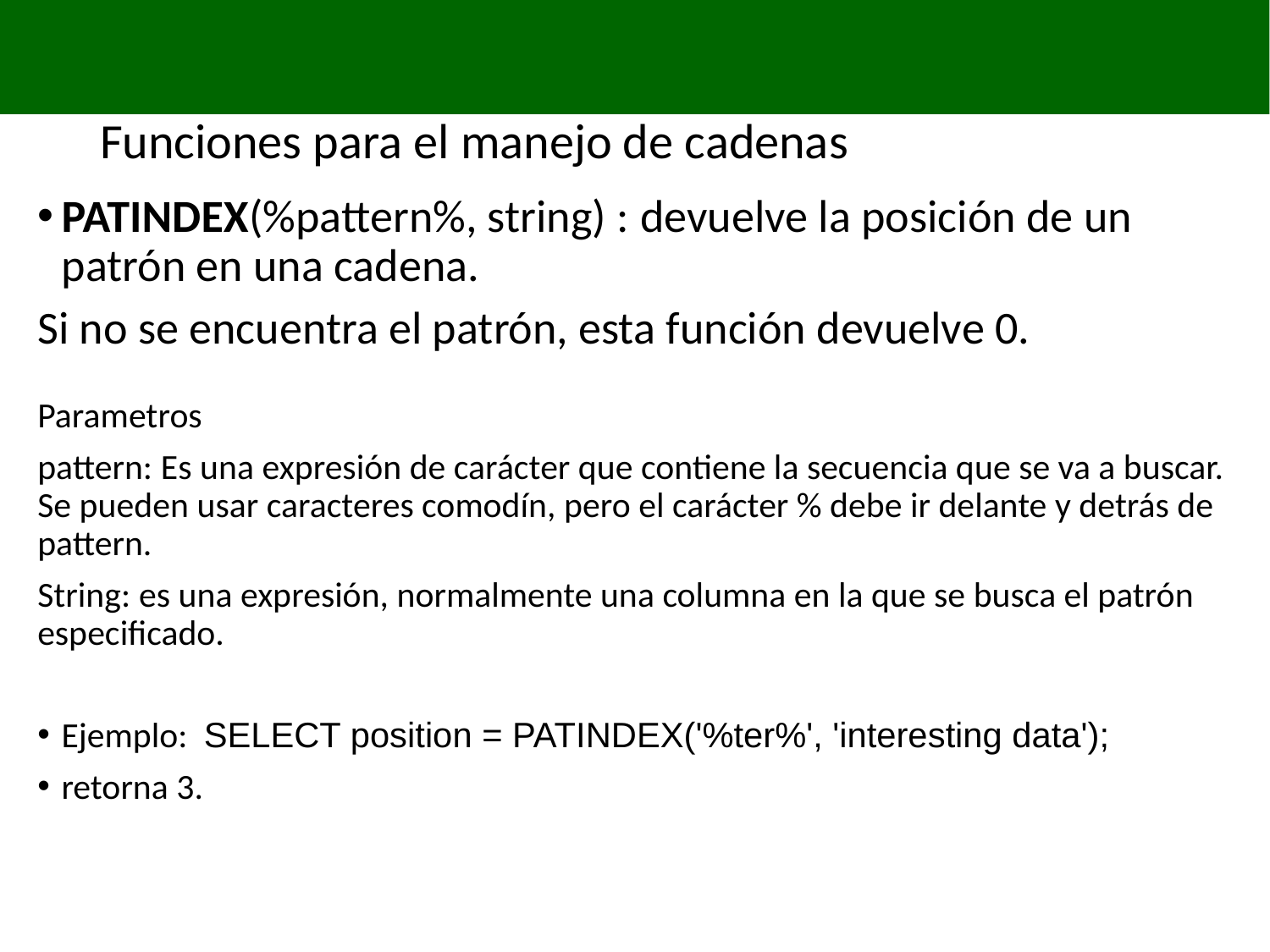

# Funciones para el manejo de cadenas
PATINDEX(%pattern%, string) : devuelve la posición de un patrón en una cadena.
Si no se encuentra el patrón, esta función devuelve 0.

Parametros
pattern: Es una expresión de carácter que contiene la secuencia que se va a buscar. Se pueden usar caracteres comodín, pero el carácter % debe ir delante y detrás de pattern.
String: es una expresión, normalmente una columna en la que se busca el patrón especificado.

Ejemplo:  SELECT position = PATINDEX('%ter%', 'interesting data');
retorna 3.